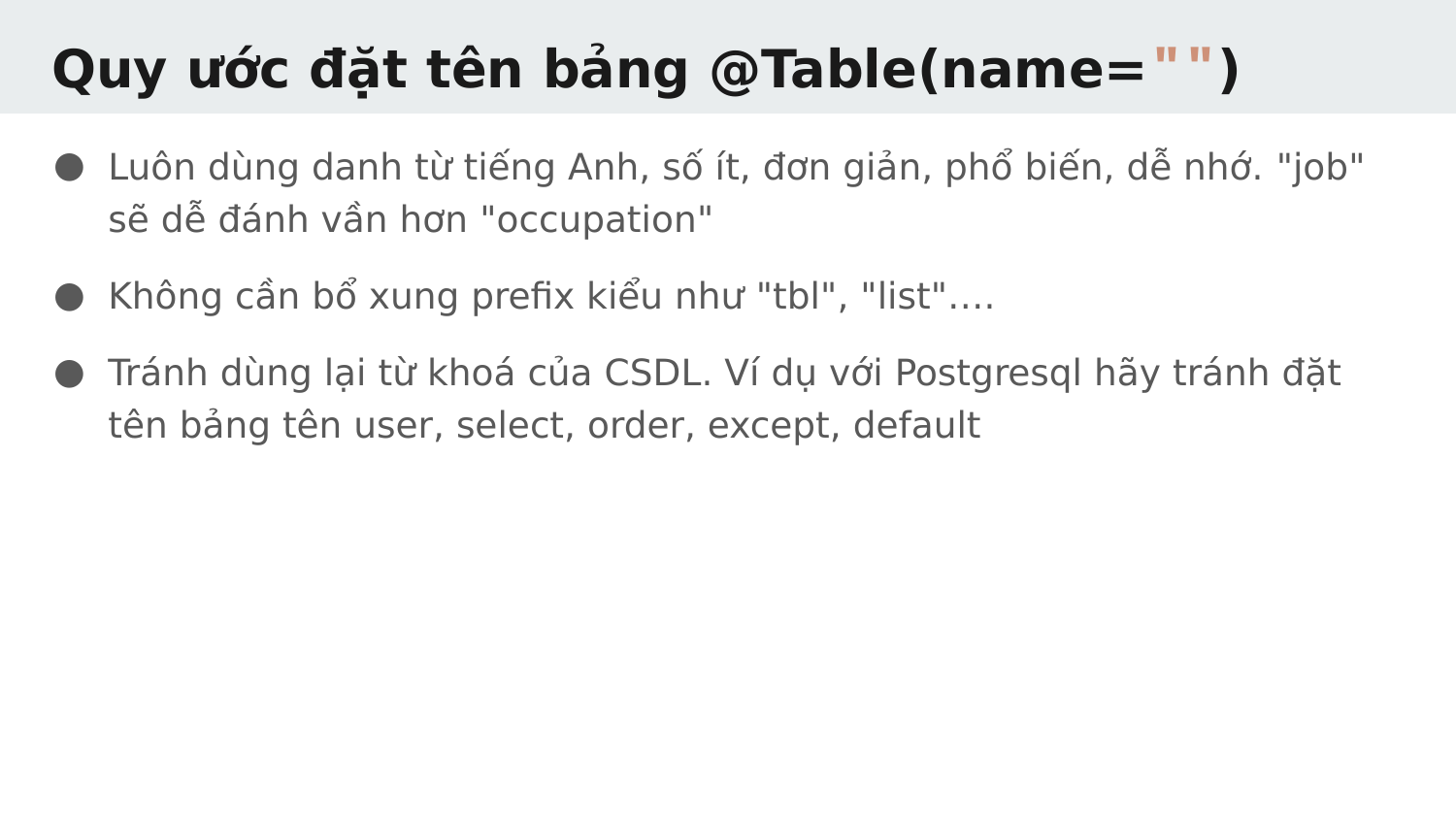

# Quy ước đặt tên bảng @Table(name="")
Luôn dùng danh từ tiếng Anh, số ít, đơn giản, phổ biến, dễ nhớ. "job" sẽ dễ đánh vần hơn "occupation"
Không cần bổ xung prefix kiểu như "tbl", "list"….
Tránh dùng lại từ khoá của CSDL. Ví dụ với Postgresql hãy tránh đặt tên bảng tên user, select, order, except, default